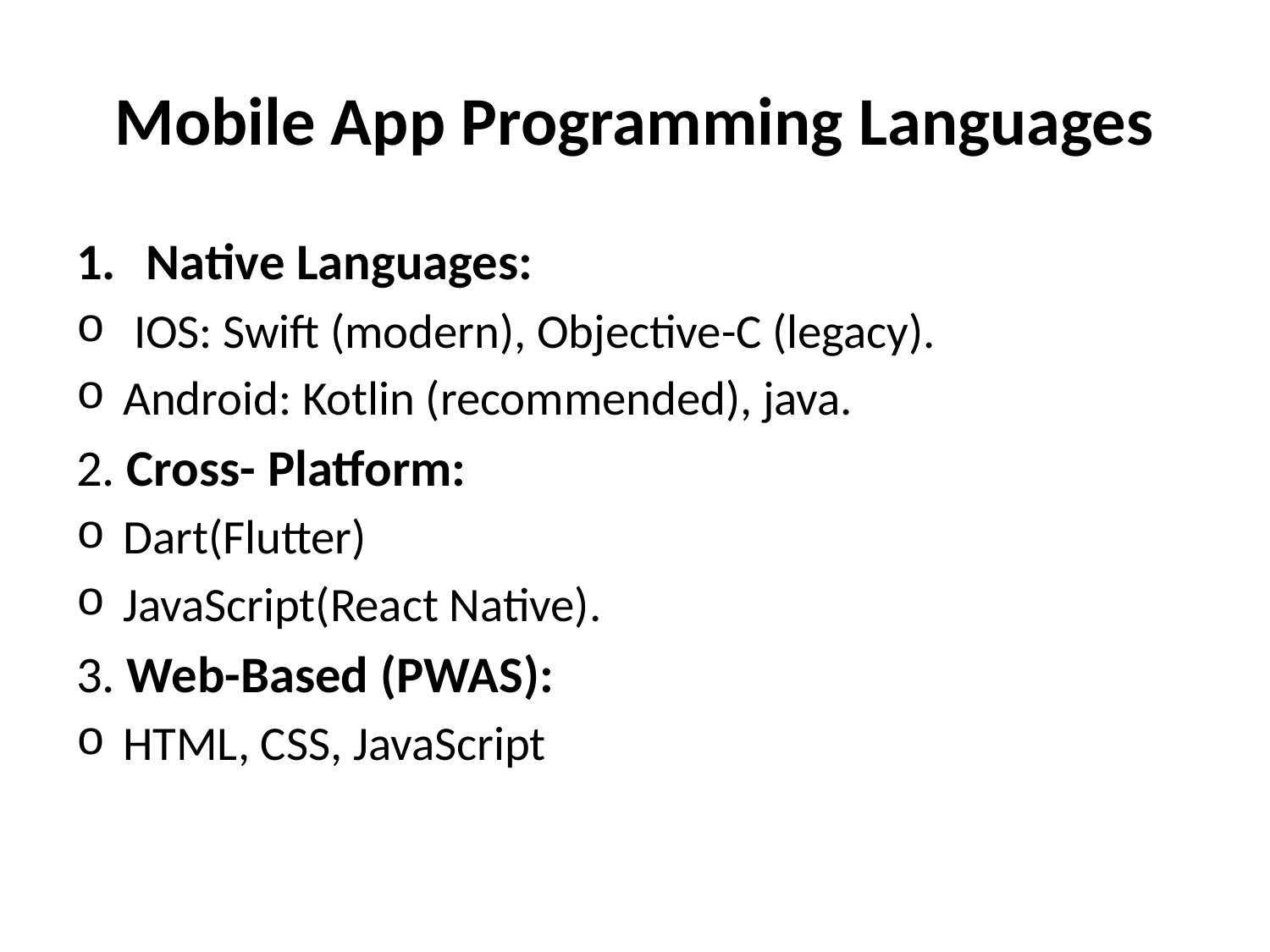

# Mobile App Programming Languages
Native Languages:
 IOS: Swift (modern), Objective-C (legacy).
Android: Kotlin (recommended), java.
2. Cross- Platform:
Dart(Flutter)
JavaScript(React Native).
3. Web-Based (PWAS):
HTML, CSS, JavaScript